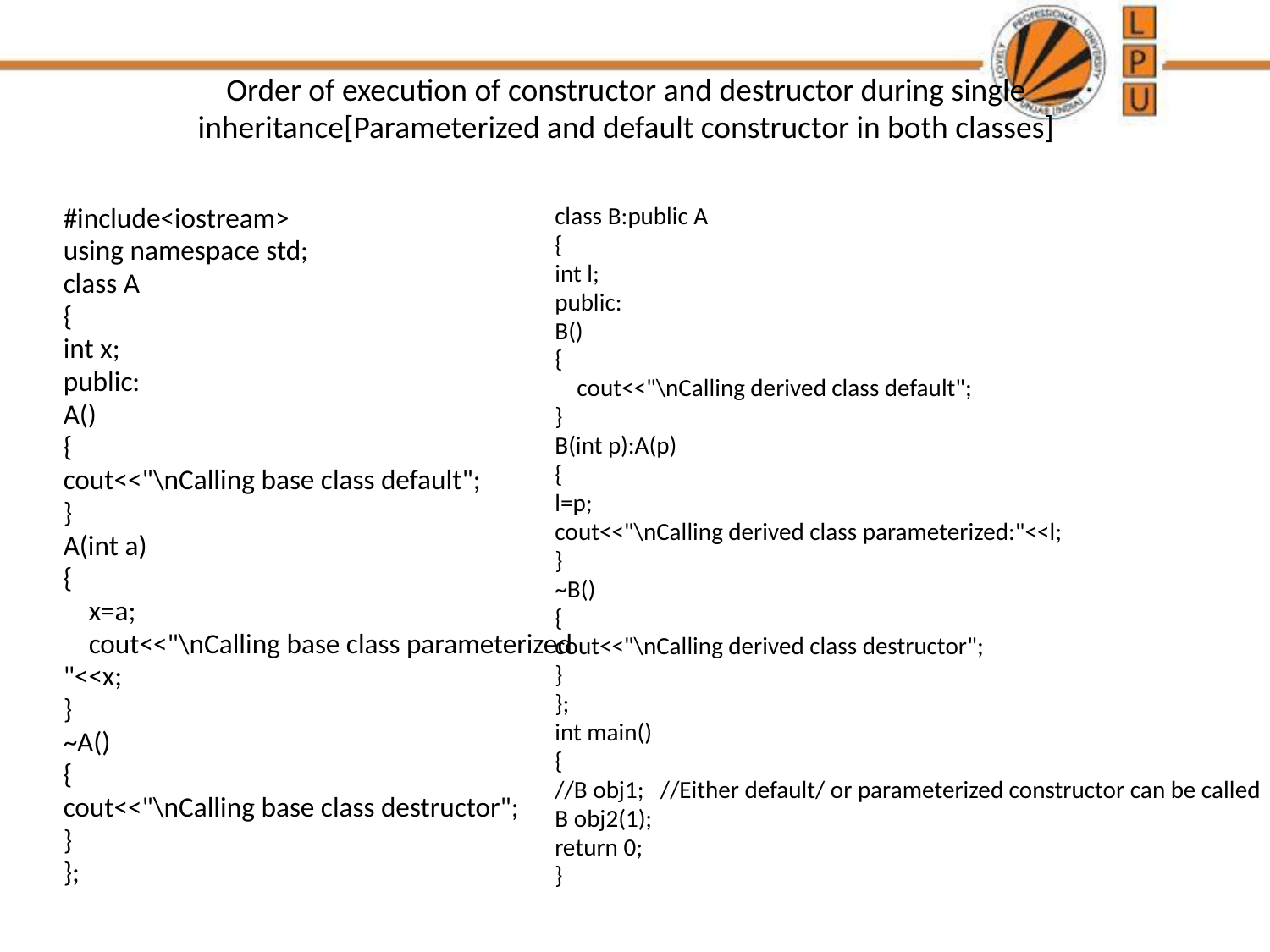

# Order of execution of constructor and destructor during single inheritance[Parameterized and default constructor in both classes]
#include<iostream>
using namespace std;
class A
{
int x;
public:
A()
{
cout<<"\nCalling base class default";
}
A(int a)
{
    x=a;
    cout<<"\nCalling base class parameterized "<<x;
}
~A()
{
cout<<"\nCalling base class destructor";
}
};

class B:public A
{
int l;
public:
B()
{
    cout<<"\nCalling derived class default";
}
B(int p):A(p)
{
l=p;
cout<<"\nCalling derived class parameterized:"<<l;
}
~B()
{
cout<<"\nCalling derived class destructor";
}
};
int main()
{
//B obj1;   //Either default/ or parameterized constructor can be called
B obj2(1);
return 0;
}